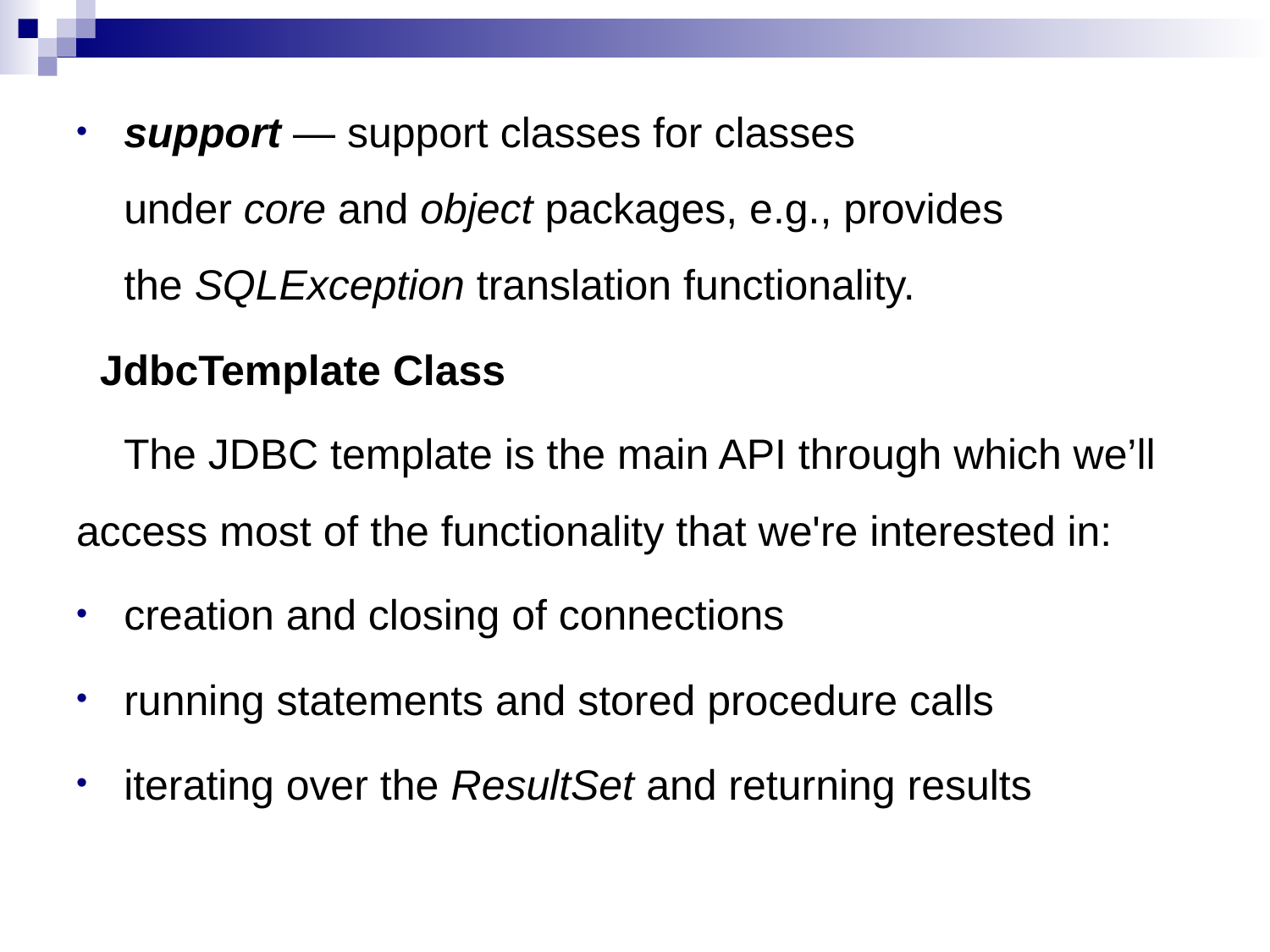

support — support classes for classes under core and object packages, e.g., provides the SQLException translation functionality.
  JdbcTemplate Class
    The JDBC template is the main API through which we’ll     access most of the functionality that we're interested in:
creation and closing of connections
running statements and stored procedure calls
iterating over the ResultSet and returning results